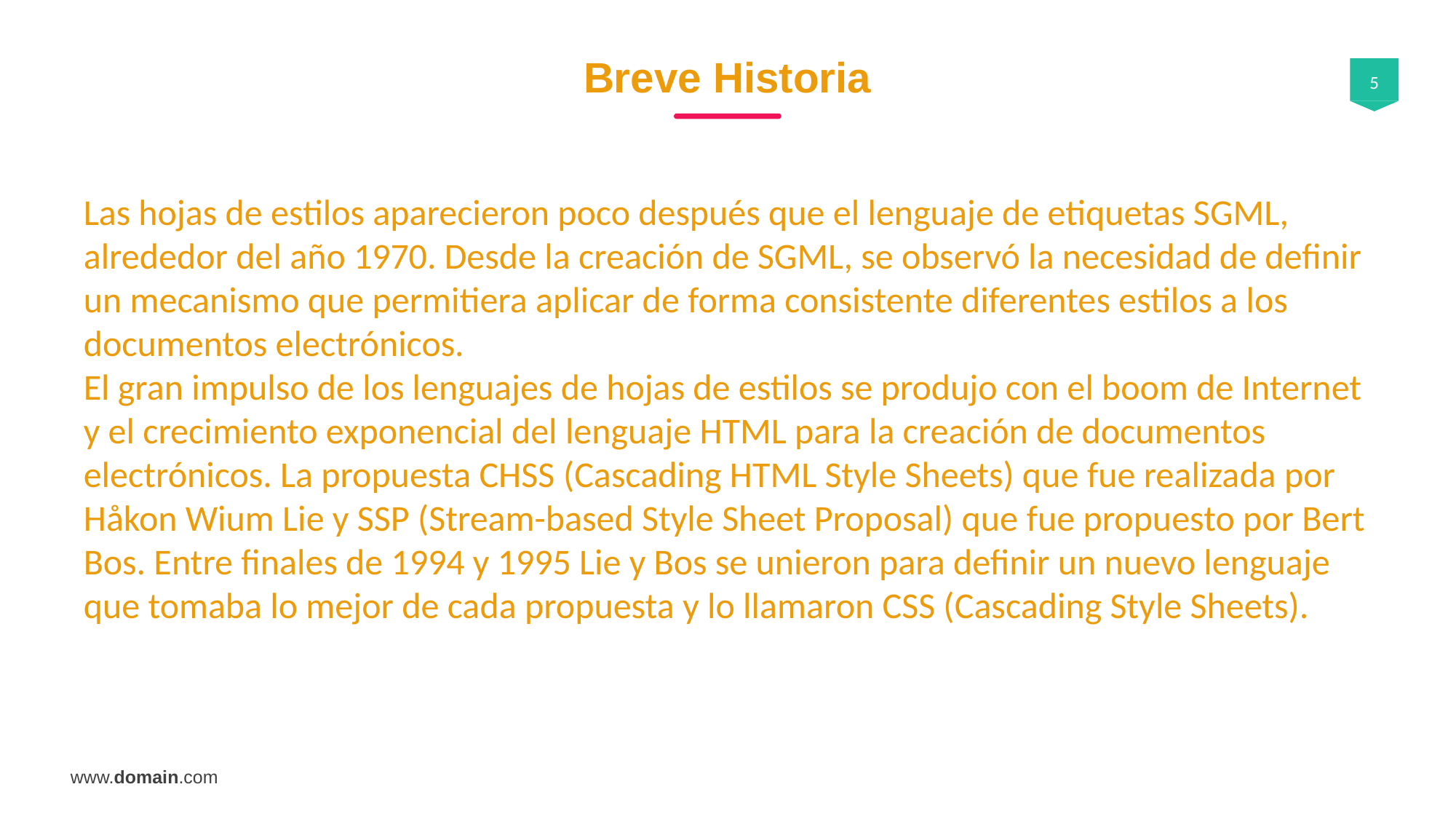

# Breve Historia
Las hojas de estilos aparecieron poco después que el lenguaje de etiquetas SGML, alrededor del año 1970. Desde la creación de SGML, se observó la necesidad de definir un mecanismo que permitiera aplicar de forma consistente diferentes estilos a los documentos electrónicos.
El gran impulso de los lenguajes de hojas de estilos se produjo con el boom de Internet y el crecimiento exponencial del lenguaje HTML para la creación de documentos electrónicos. La propuesta CHSS (Cascading HTML Style Sheets) que fue realizada por Håkon Wium Lie y SSP (Stream-based Style Sheet Proposal) que fue propuesto por Bert Bos. Entre finales de 1994 y 1995 Lie y Bos se unieron para definir un nuevo lenguaje que tomaba lo mejor de cada propuesta y lo llamaron CSS (Cascading Style Sheets).